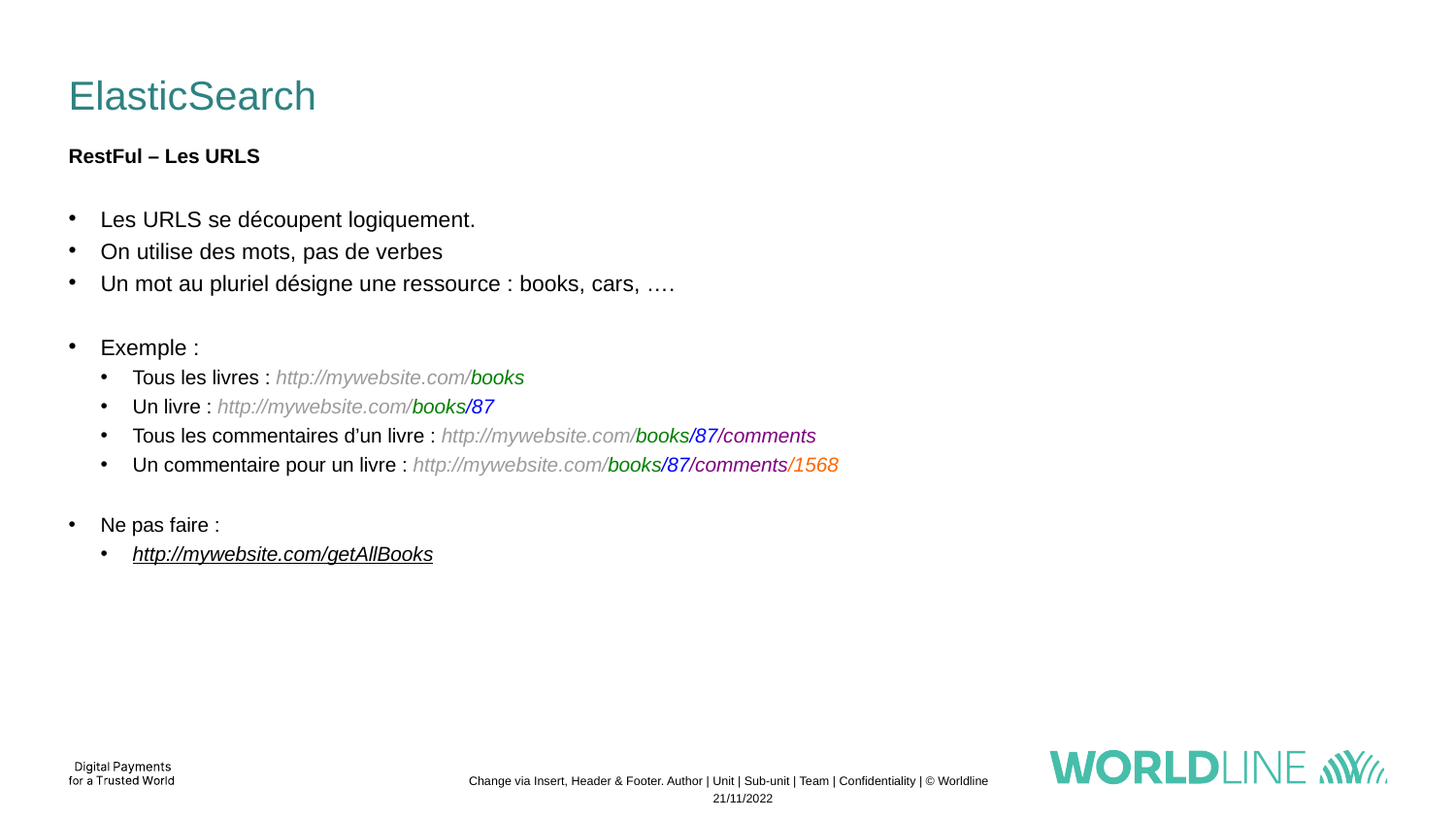

# ElasticSearch
RestFul – Les URLS
Les URLS se découpent logiquement.
On utilise des mots, pas de verbes
Un mot au pluriel désigne une ressource : books, cars, ….

Exemple :
Tous les livres : http://mywebsite.com/books
Un livre : http://mywebsite.com/books/87
Tous les commentaires d’un livre : http://mywebsite.com/books/87/comments
Un commentaire pour un livre : http://mywebsite.com/books/87/comments/1568

Ne pas faire :
http://mywebsite.com/getAllBooks

Change via Insert, Header & Footer. Author | Unit | Sub-unit | Team | Confidentiality | © Worldline
21/11/2022